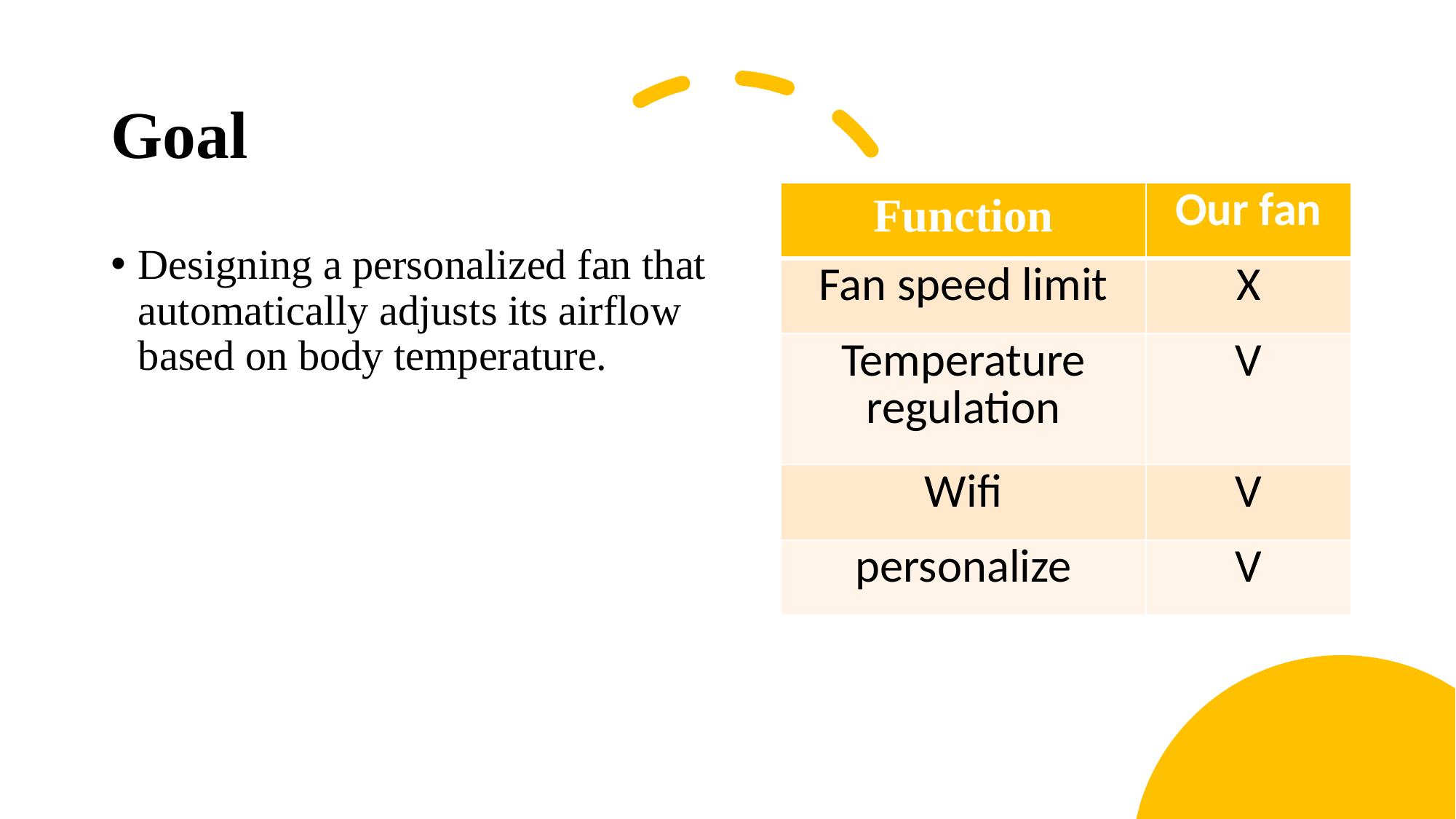

# Goal

| Function | Our fan |
| --- | --- |
| Fan speed limit | X |
| Temperature regulation | V |
| Wifi | V |
| personalize | V |
Designing a personalized fan that automatically adjusts its airflow based on body temperature.